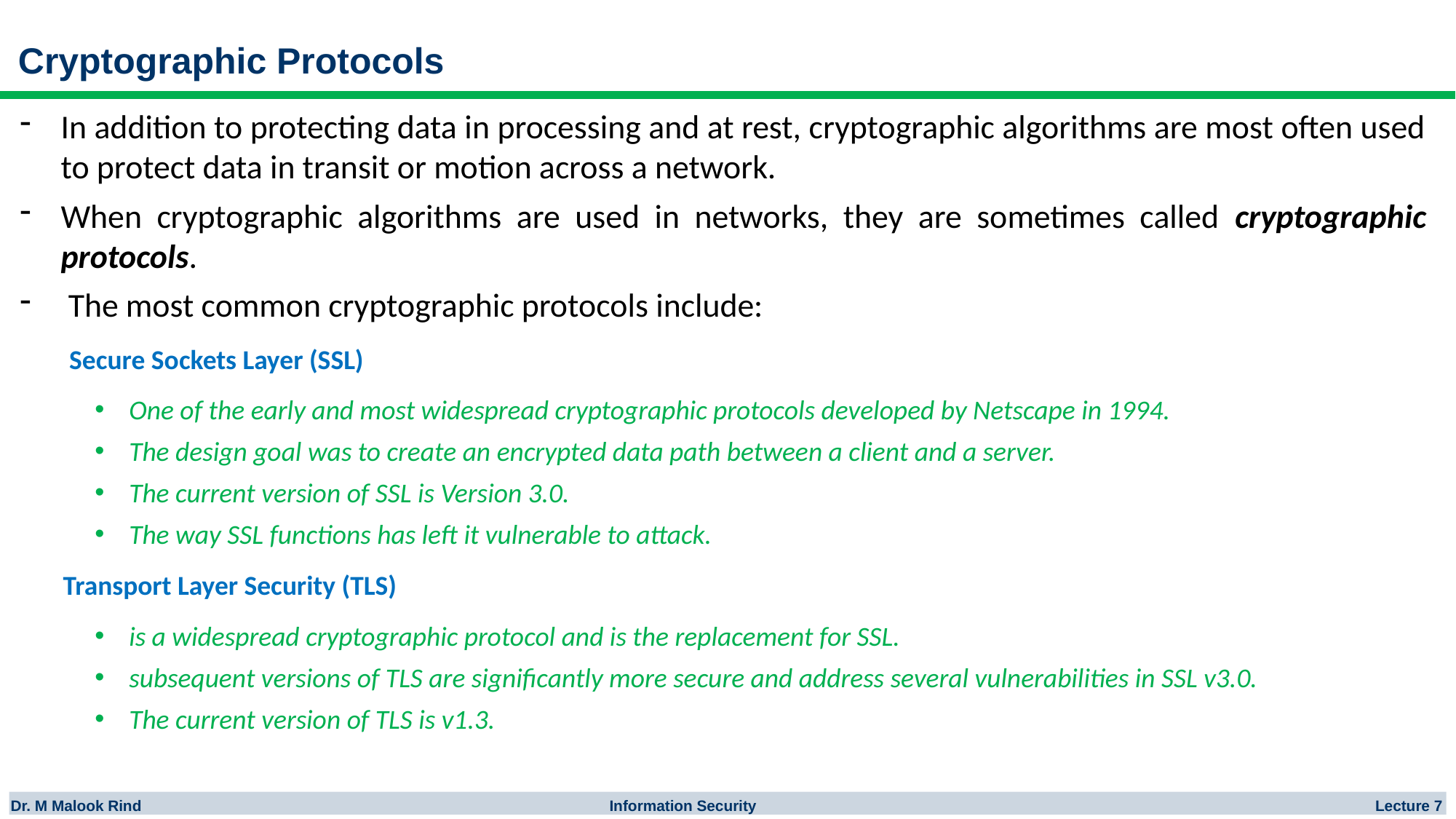

# Cryptographic Protocols

In addition to protecting data in processing and at rest, cryptographic algorithms are most often used to protect data in transit or motion across a network.
When cryptographic algorithms are used in networks, they are sometimes called cryptographic protocols.
 The most common cryptographic protocols include:
        Secure Sockets Layer (SSL)
One of the early and most widespread cryptographic protocols developed by Netscape in 1994.
The design goal was to create an encrypted data path between a client and a server.
The current version of SSL is Version 3.0.
The way SSL functions has left it vulnerable to attack.
       Transport Layer Security (TLS)
is a widespread cryptographic protocol and is the replacement for SSL.
subsequent versions of TLS are significantly more secure and address several vulnerabilities in SSL v3.0.
The current version of TLS is v1.3.

Dr. M Malook Rind                                                                                                                Information Security                                                                                                                                                    Lecture 7